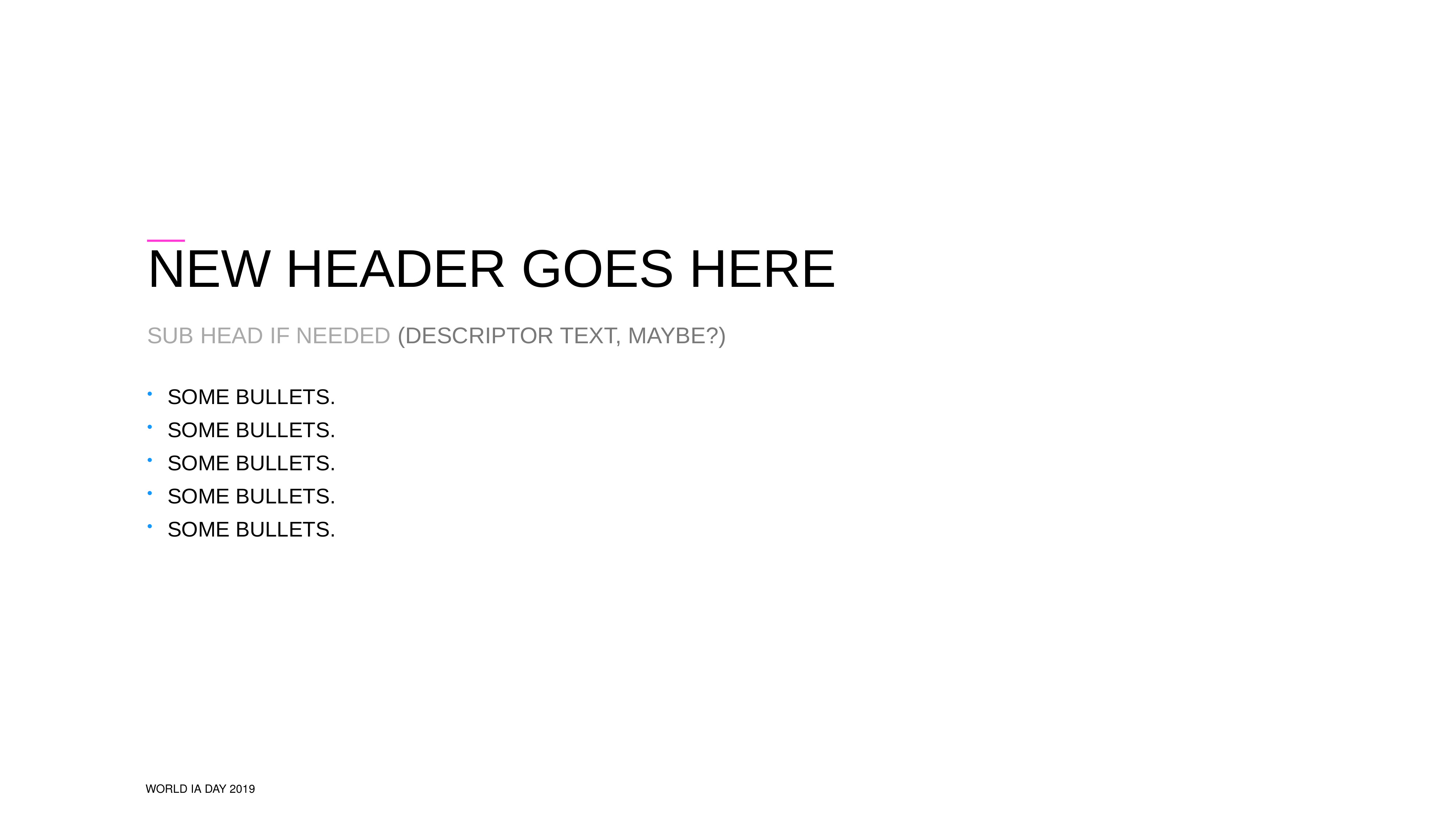

New HEADER GOES HERE
SUB HEAD IF NEEDED (Descriptor text, maybe?)
Some bullets.
Some bullets.
Some bullets.
Some bullets.
Some bullets.